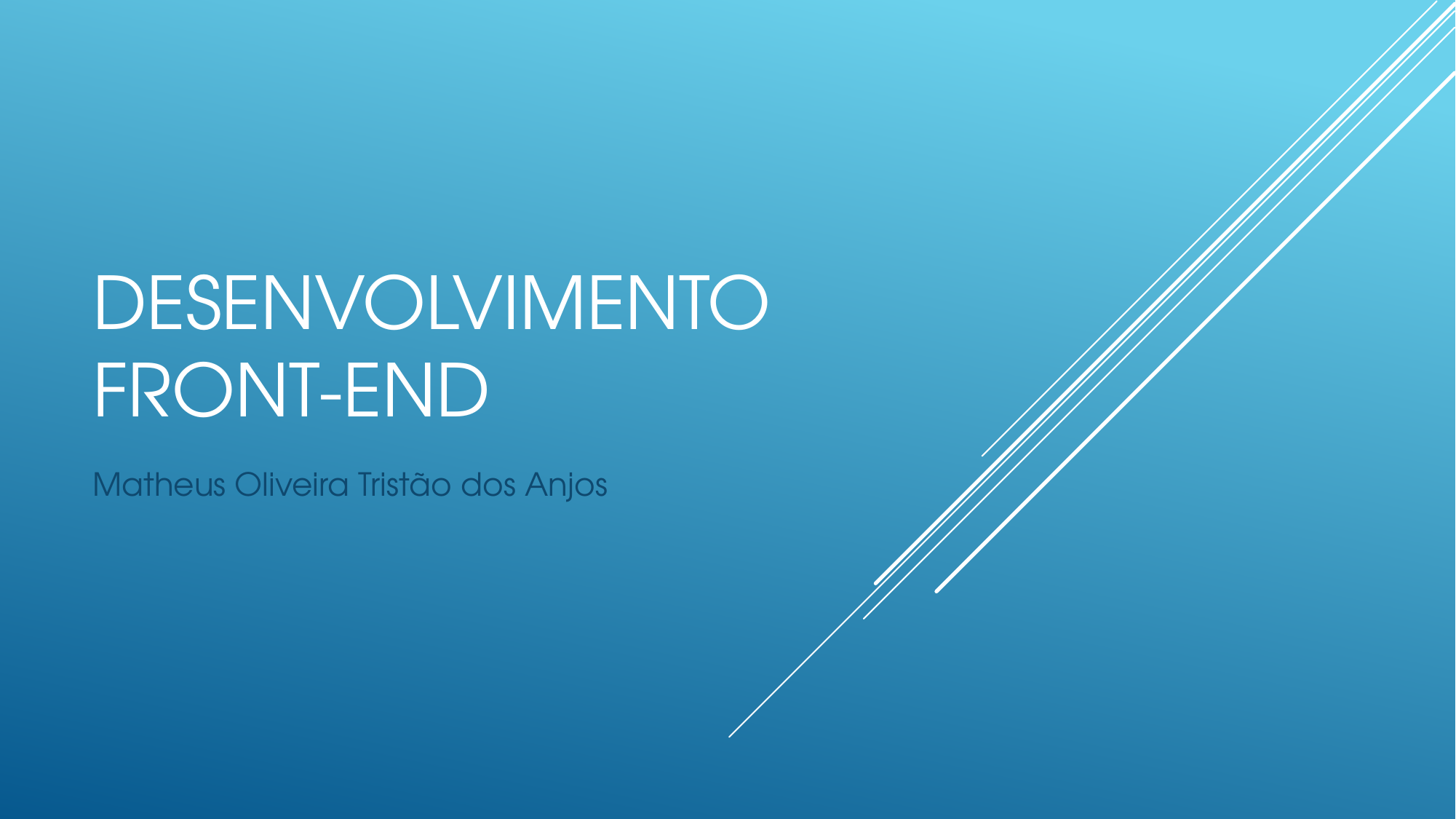

# Desenvolvimento front-end
Matheus Oliveira Tristão dos Anjos